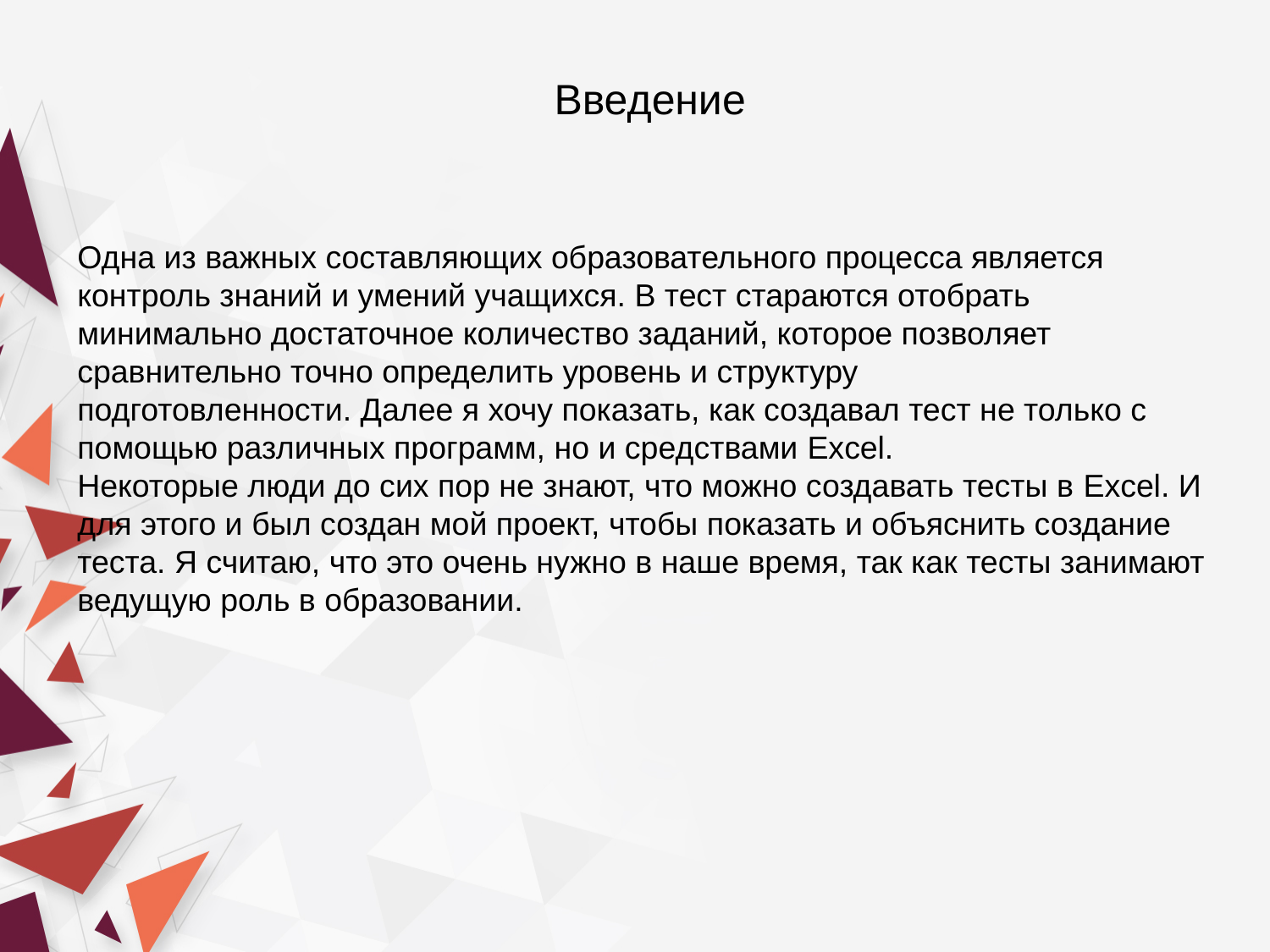

Введение

Одна из важных составляющих образовательного процесса является контроль знаний и умений учащихся. В тест стараются отобрать минимально достаточное количество заданий, которое позволяет сравнительно точно определить уровень и структуру подготовленности. Далее я хочу показать, как создавал тест не только с помощью различных программ, но и средствами Excel.
Некоторые люди до сих пор не знают, что можно создавать тесты в Excel. И для этого и был создан мой проект, чтобы показать и объяснить создание теста. Я считаю, что это очень нужно в наше время, так как тесты занимают ведущую роль в образовании.